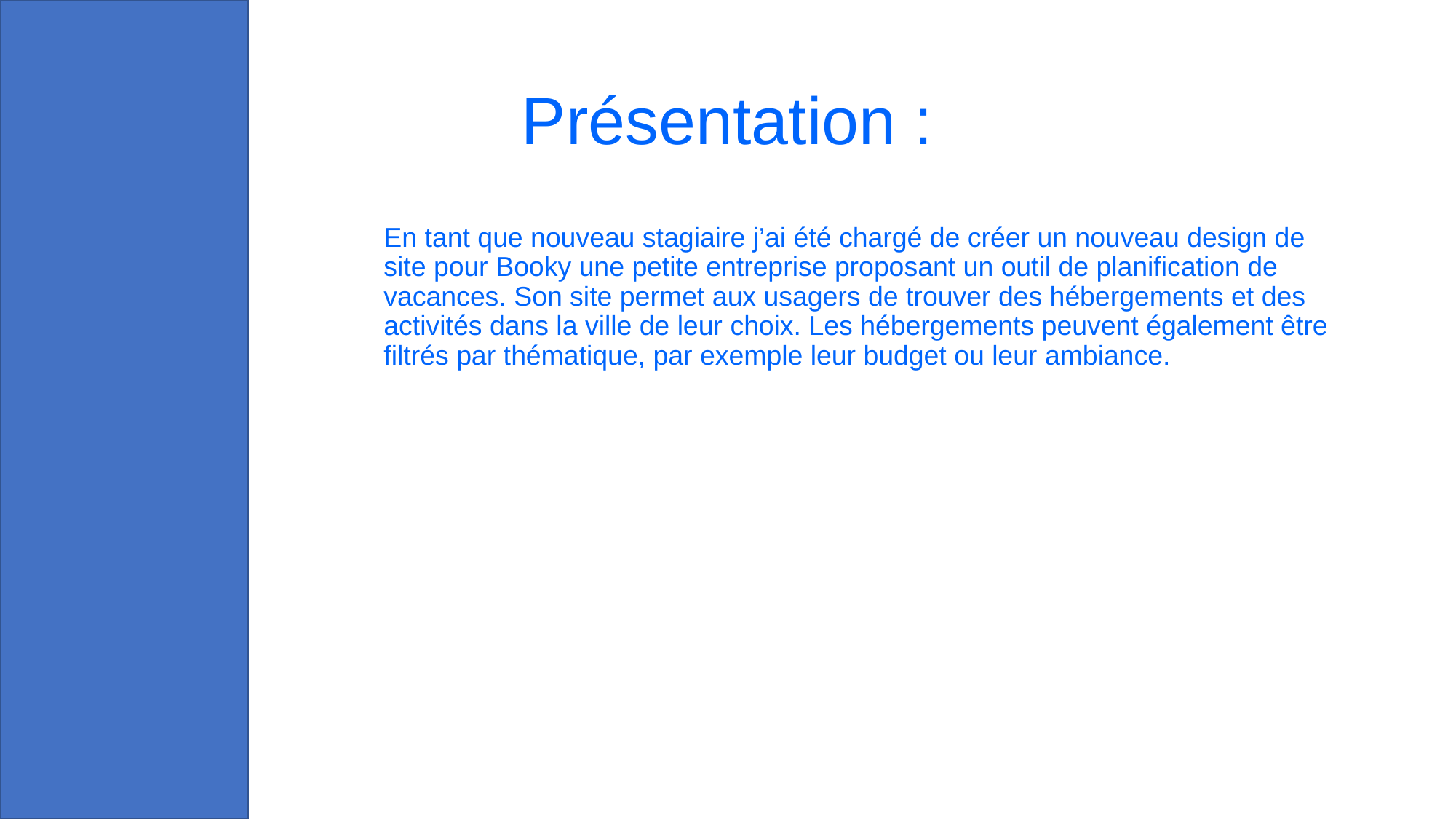

# Présentation :
En tant que nouveau stagiaire j’ai été chargé de créer un nouveau design de site pour Booky une petite entreprise proposant un outil de planification de vacances. Son site permet aux usagers de trouver des hébergements et des activités dans la ville de leur choix. Les hébergements peuvent également être filtrés par thématique, par exemple leur budget ou leur ambiance.